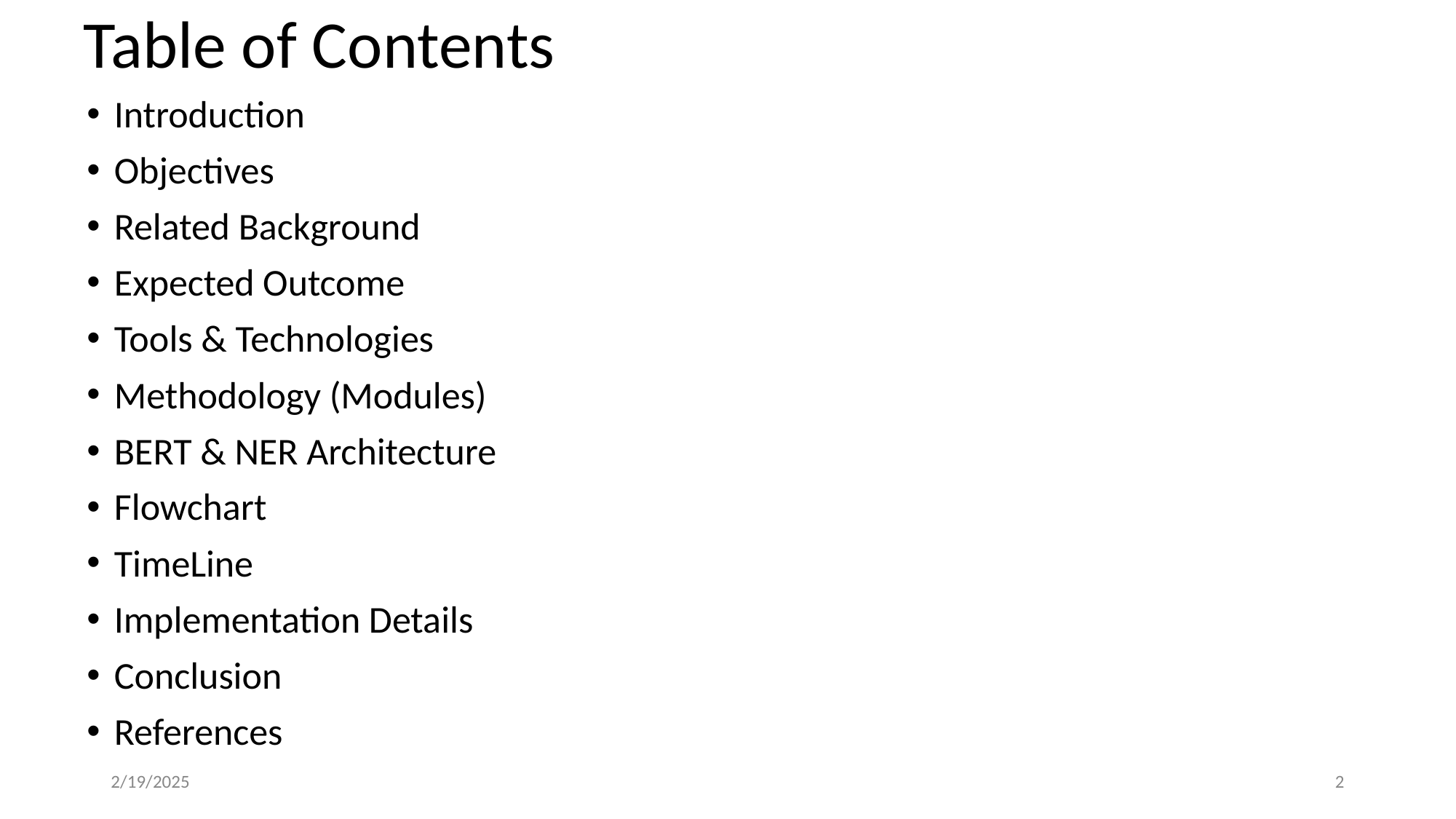

# Table of Contents
Introduction
Objectives
Related Background
Expected Outcome
Tools & Technologies
Methodology (Modules)
BERT & NER Architecture
Flowchart
TimeLine
Implementation Details
Conclusion
References
2/19/2025
2